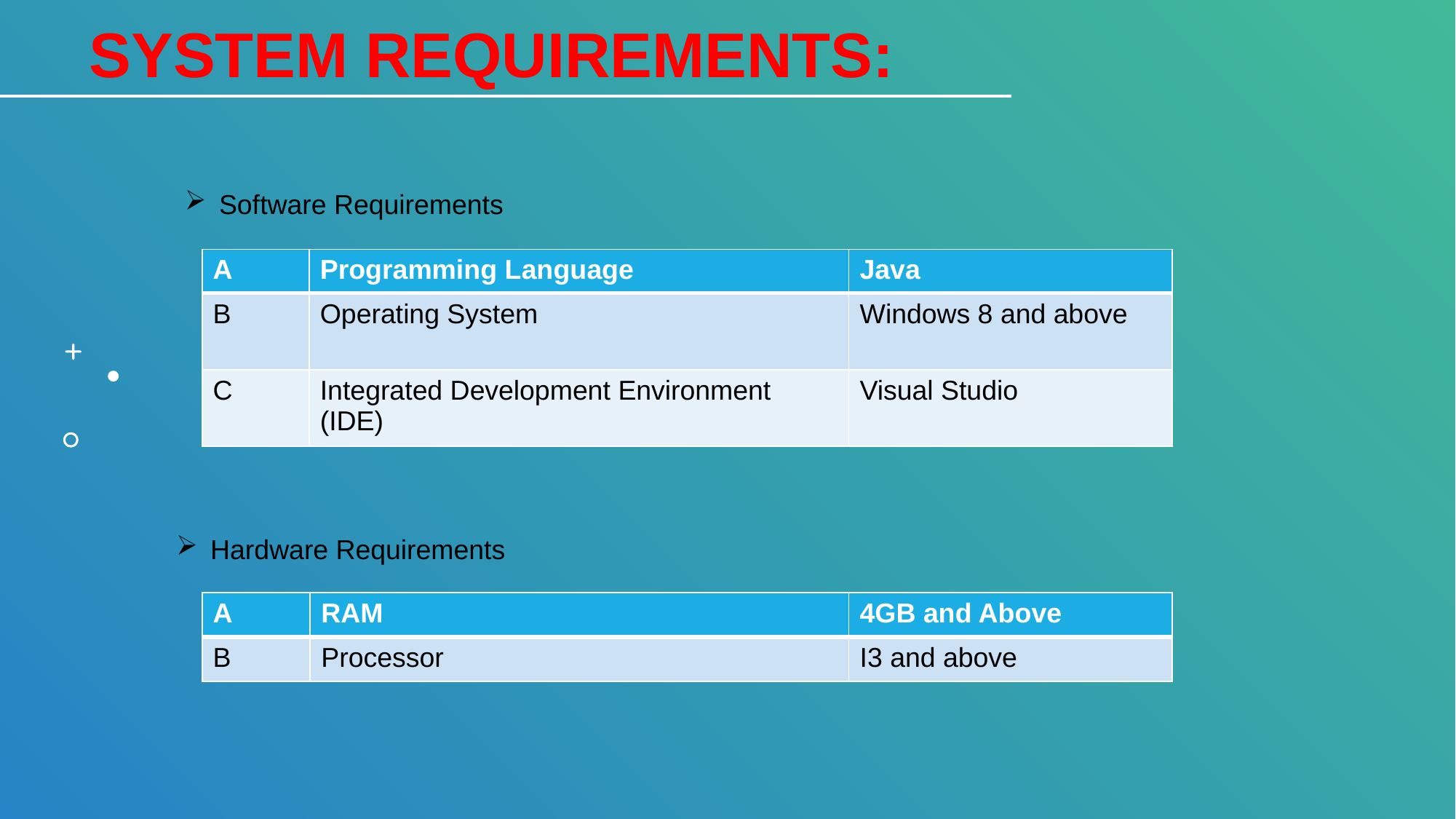

# System requirements:
Software Requirements

| A | Programming Language | Java |
| --- | --- | --- |
| B | Operating System | Windows 8 and above |
| C | Integrated Development Environment (IDE) | Visual Studio |

Hardware Requirements

| A | RAM | 4GB and Above |
| --- | --- | --- |
| B | Processor | I3 and above |